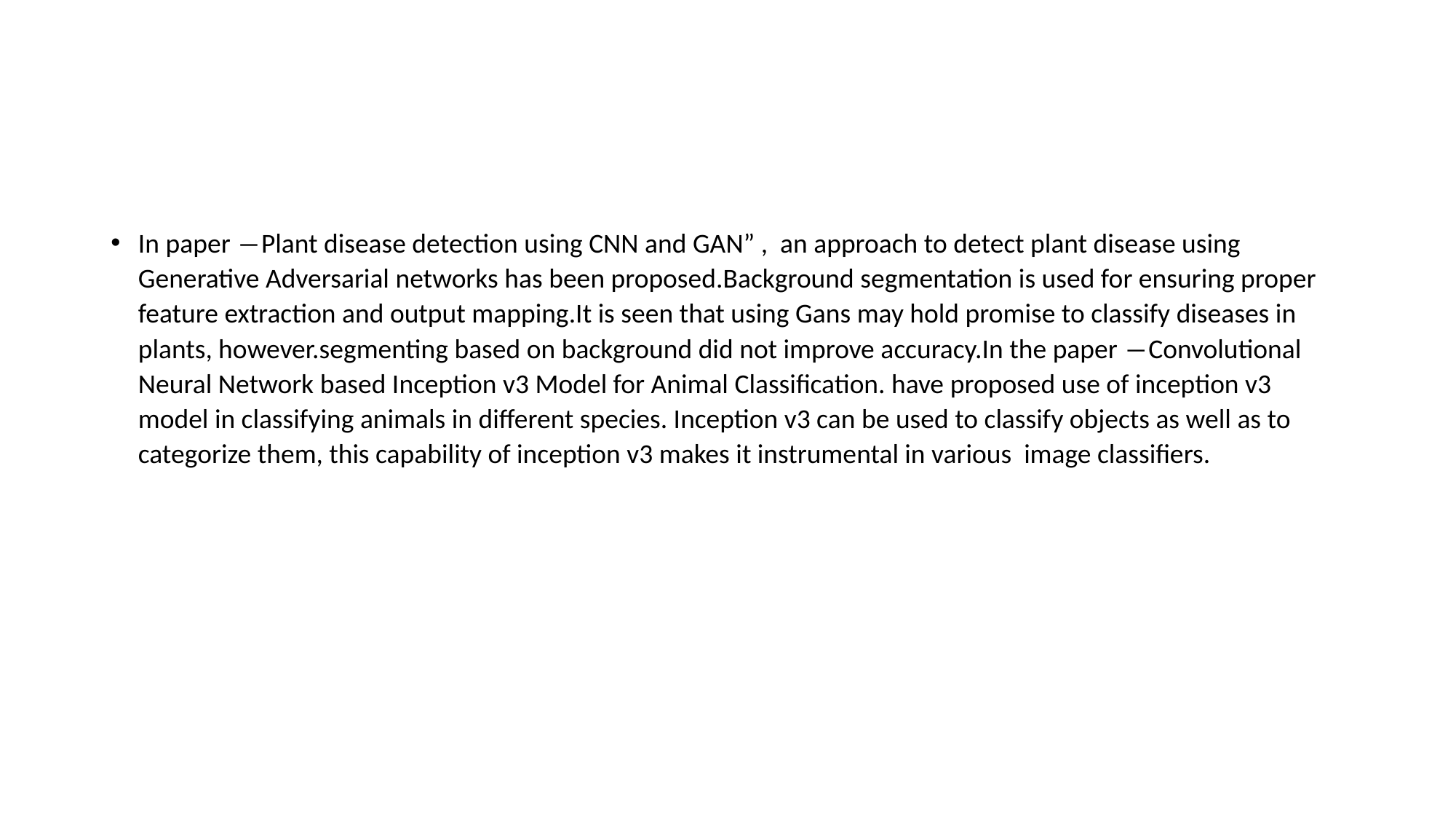

#
In paper ―Plant disease detection using CNN and GAN” ,  an approach to detect plant disease using Generative Adversarial networks has been proposed.Background segmentation is used for ensuring proper feature extraction and output mapping.It is seen that using Gans may hold promise to classify diseases in plants, however.segmenting based on background did not improve accuracy.In the paper ―Convolutional Neural Network based Inception v3 Model for Animal Classification. have proposed use of inception v3 model in classifying animals in different species. Inception v3 can be used to classify objects as well as to categorize them, this capability of inception v3 makes it instrumental in various  image classifiers.